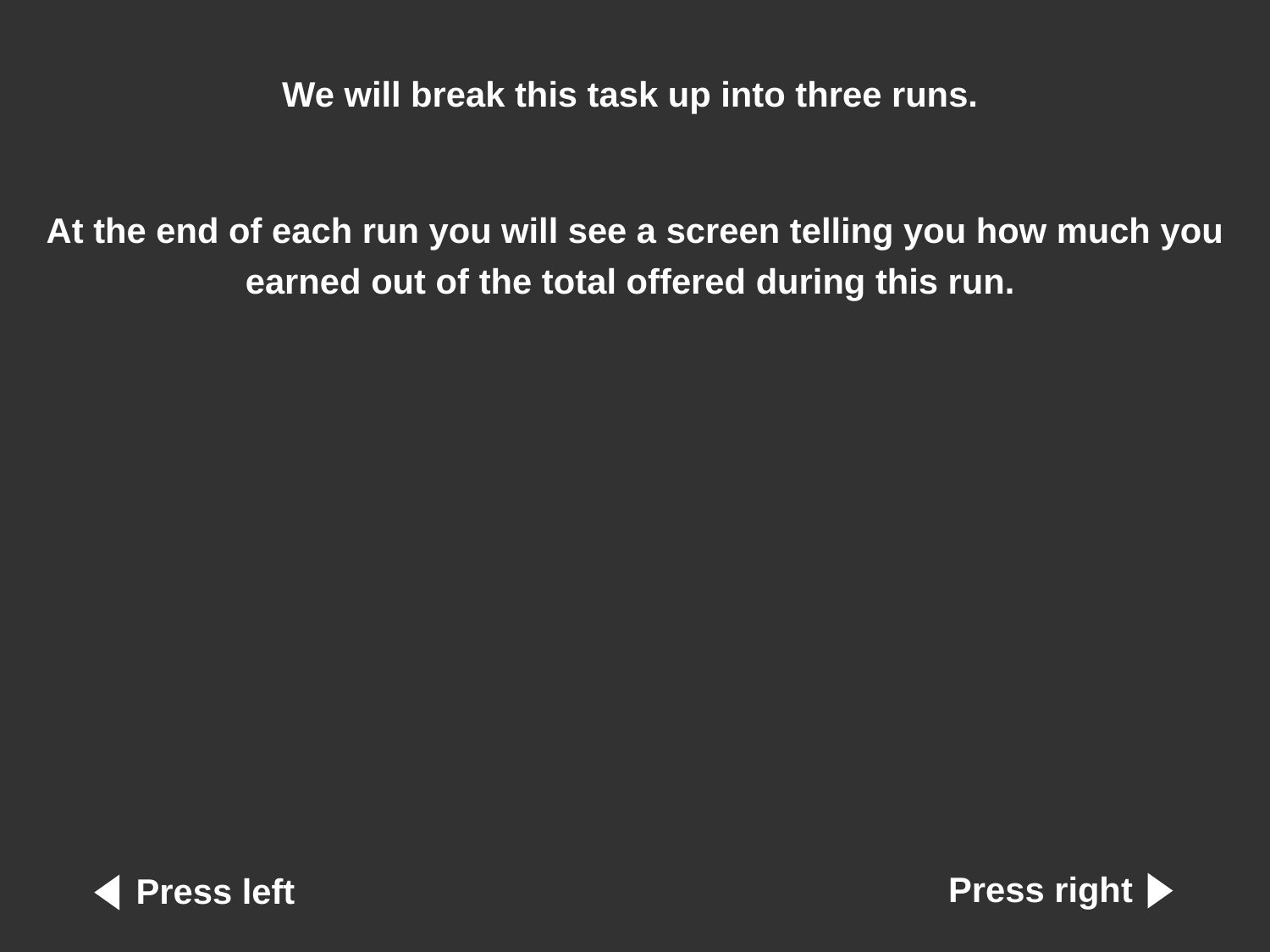

We will break this task up into three runs.

At the end of each run you will see a screen telling you how much you earned out of the total offered during this run.
Press right

# Press left